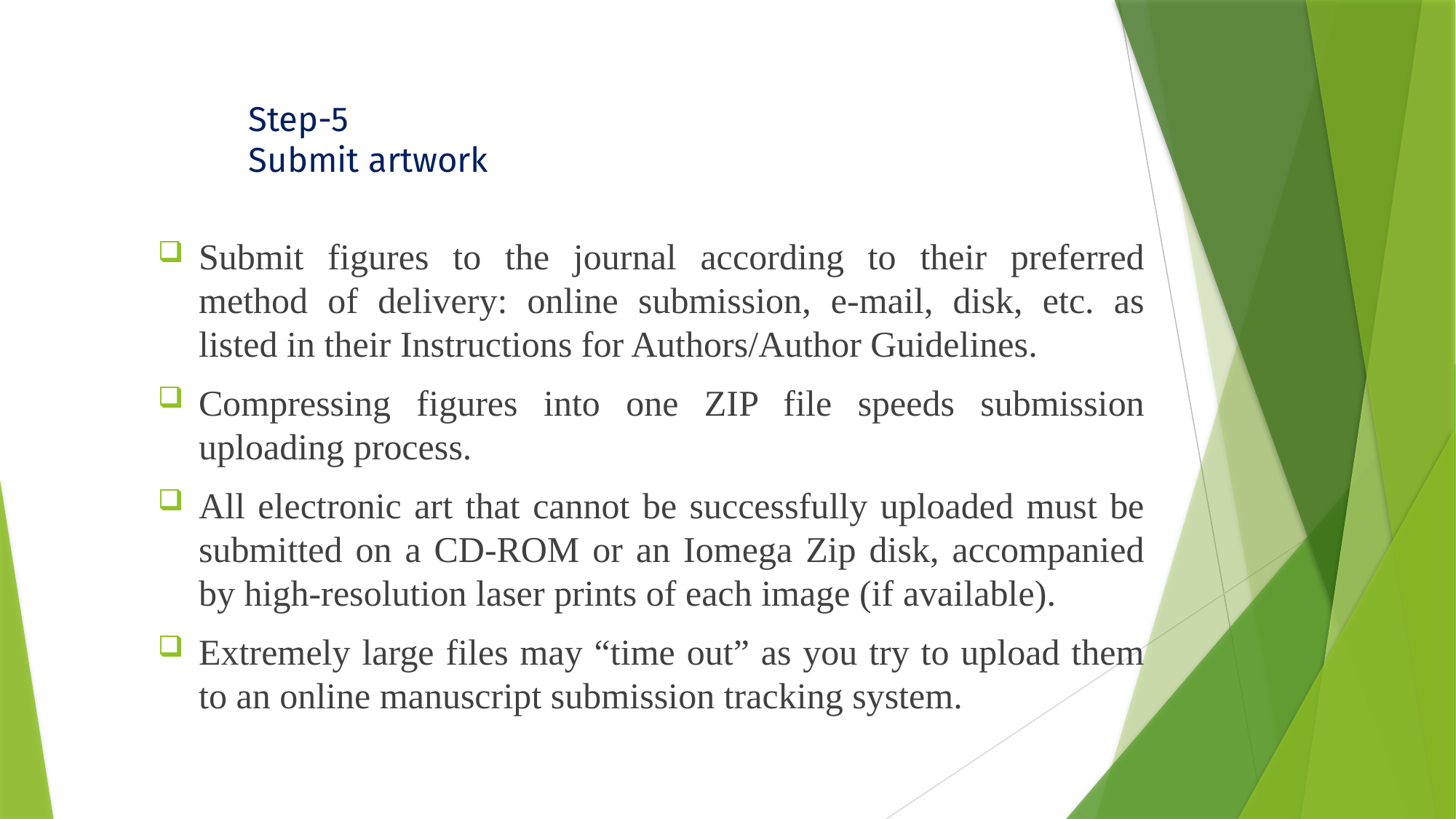

# Step-5 Submit artwork
Submit figures to the journal according to their preferred method of delivery: online submission, e-mail, disk, etc. as listed in their Instructions for Authors/Author Guidelines.
Compressing figures into one ZIP file speeds submission uploading process.
All electronic art that cannot be successfully uploaded must be submitted on a CD-ROM or an Iomega Zip disk, accompanied by high-resolution laser prints of each image (if available).
Extremely large files may “time out” as you try to upload them to an online manuscript submission tracking system.